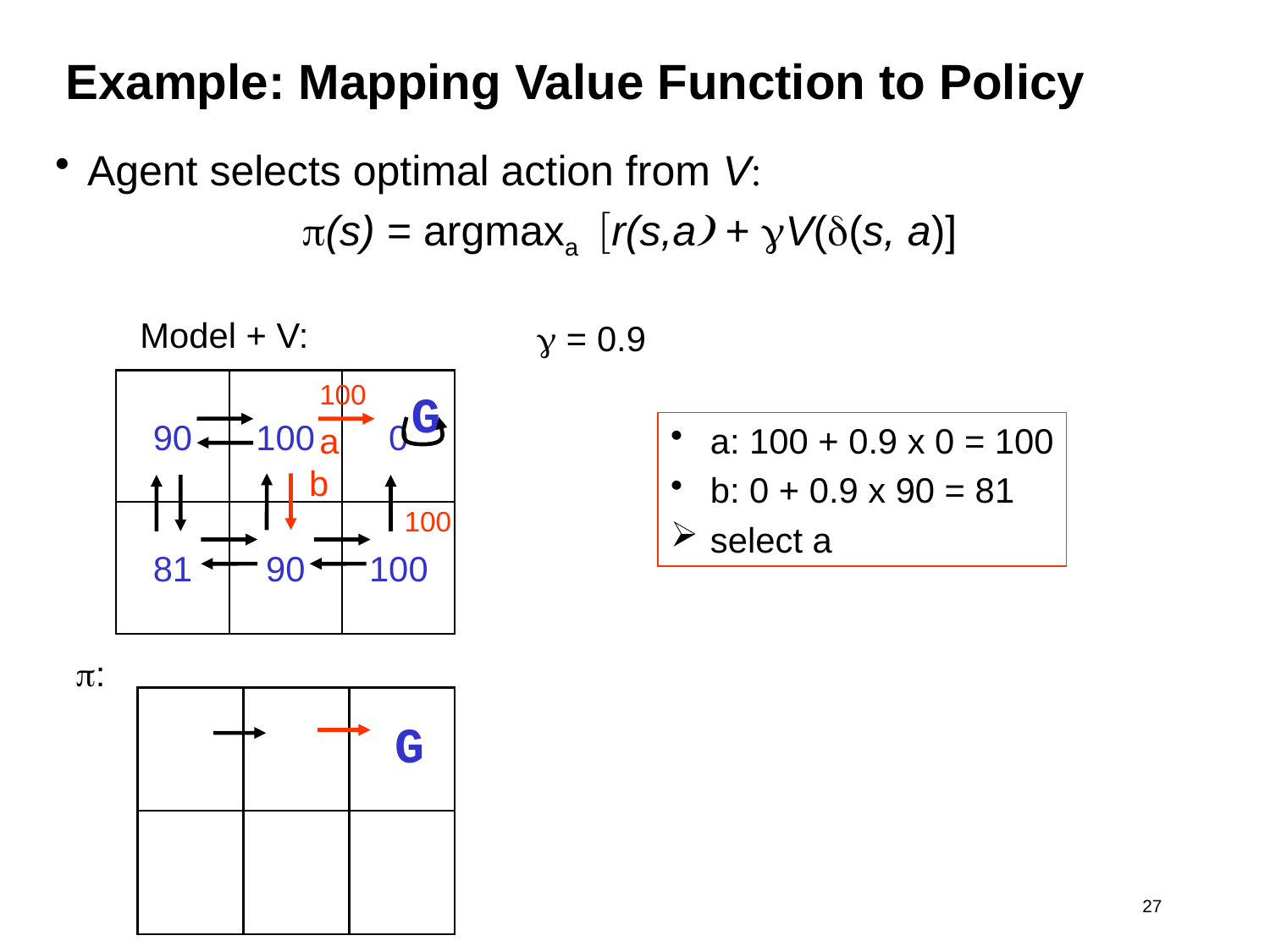

# Example: Mapping Value Function to Policy
Agent selects optimal action from V:
π(s) = argmaxa [r(s,a) + γV(δ(s, a)]

Model + V:
γ = 0.9
90
100
100
0
G
a
 a: 100 + 0.9 x 0 = 100
 b: 0 + 0.9 x 90 = 81
 select a

b
100

81
90
100

π:

G

 27